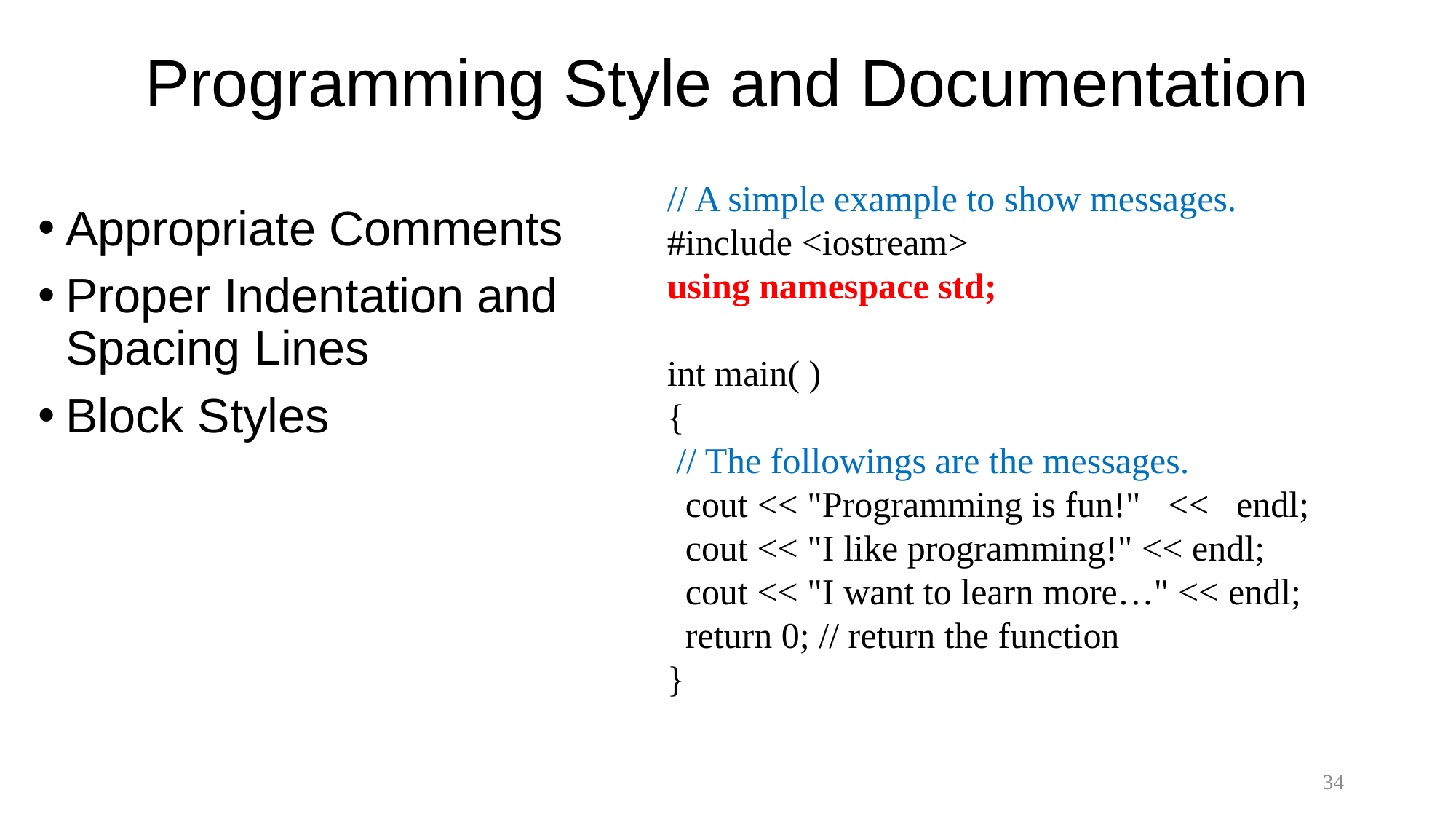

# Programming Style and Documentation
// A simple example to show messages.
#include <iostream>
using namespace std;

int main( )
{
 // The followings are the messages.
  cout << "Programming is fun!"   <<   endl;
  cout << "I like programming!" << endl;
  cout << "I want to learn more…" << endl;
  return 0; // return the function
}
Appropriate Comments
Proper Indentation and Spacing Lines
Block Styles
34